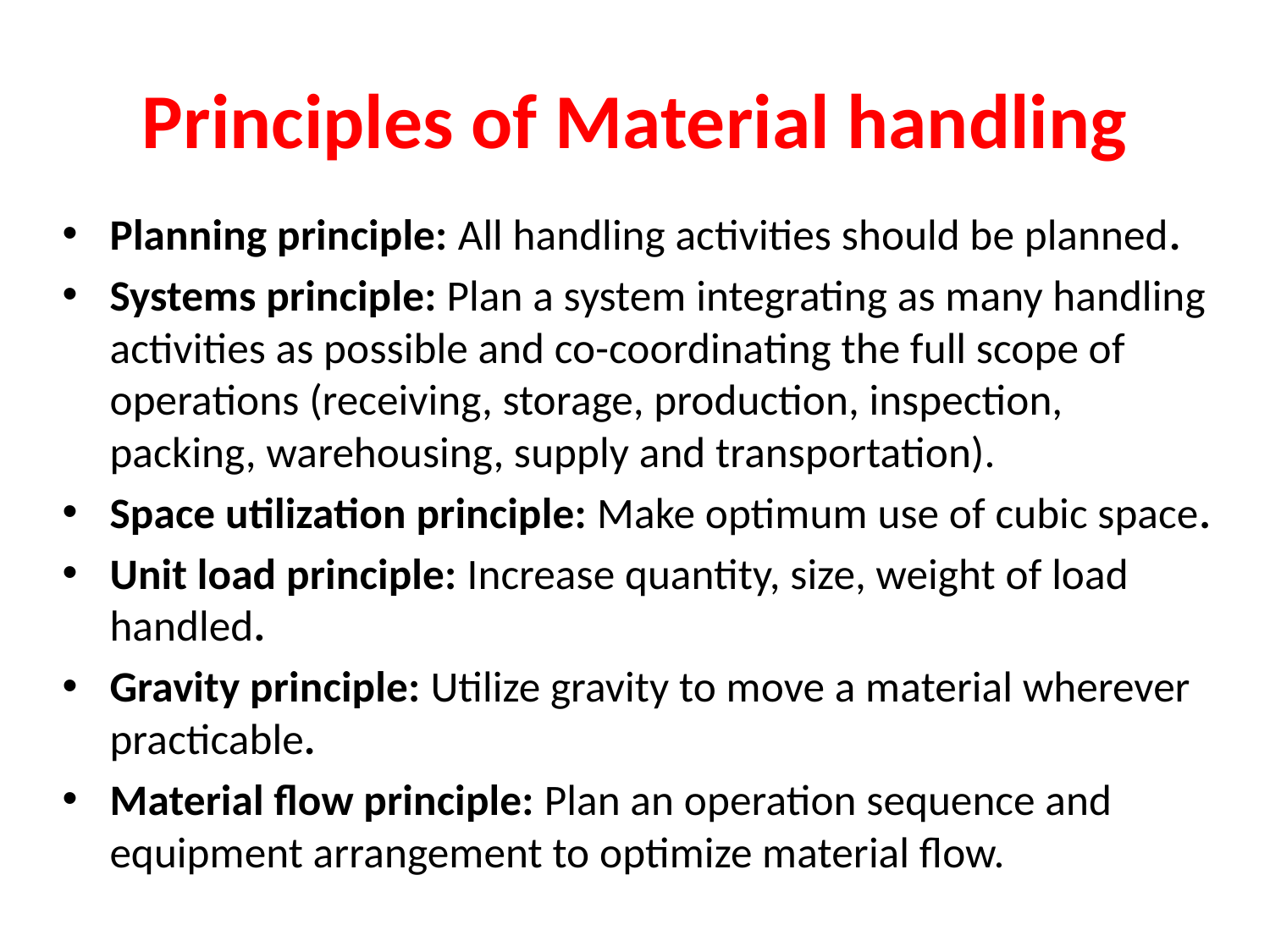

# Principles of Material handling
Planning principle: All handling activities should be planned.
Systems principle: Plan a system integrating as many handling activities as possible and co-coordinating the full scope of operations (receiving, storage, production, inspection, packing, warehousing, supply and transportation).
Space utilization principle: Make optimum use of cubic space.
Unit load principle: Increase quantity, size, weight of load handled.
Gravity principle: Utilize gravity to move a material wherever practicable.
Material flow principle: Plan an operation sequence and equipment arrangement to optimize material flow.